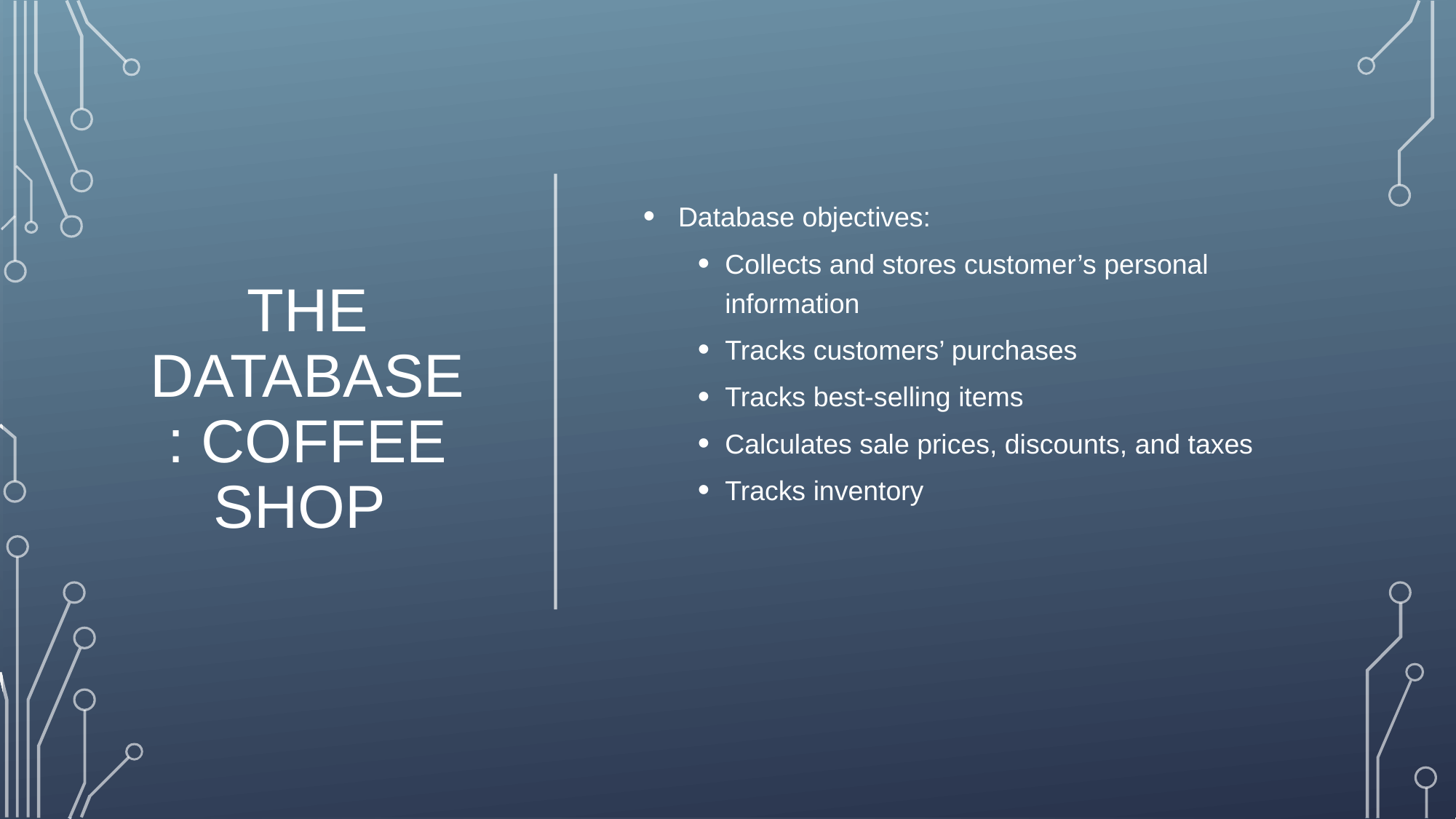

# The Database: Coffee shop
 Database objectives:
Collects and stores customer’s personal information
Tracks customers’ purchases
Tracks best-selling items
Calculates sale prices, discounts, and taxes
Tracks inventory